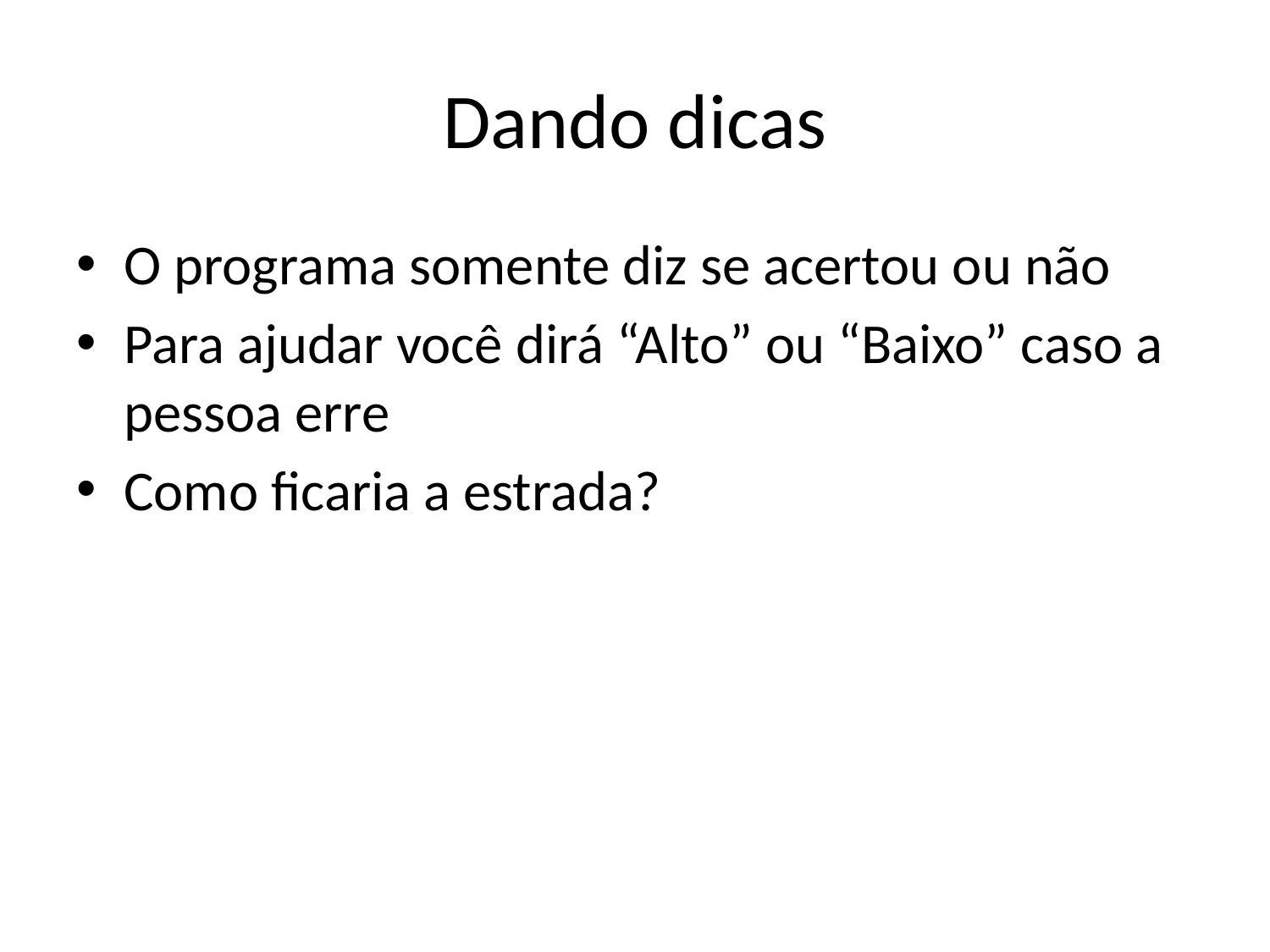

# Dando dicas
O programa somente diz se acertou ou não
Para ajudar você dirá “Alto” ou “Baixo” caso a pessoa erre
Como ficaria a estrada?